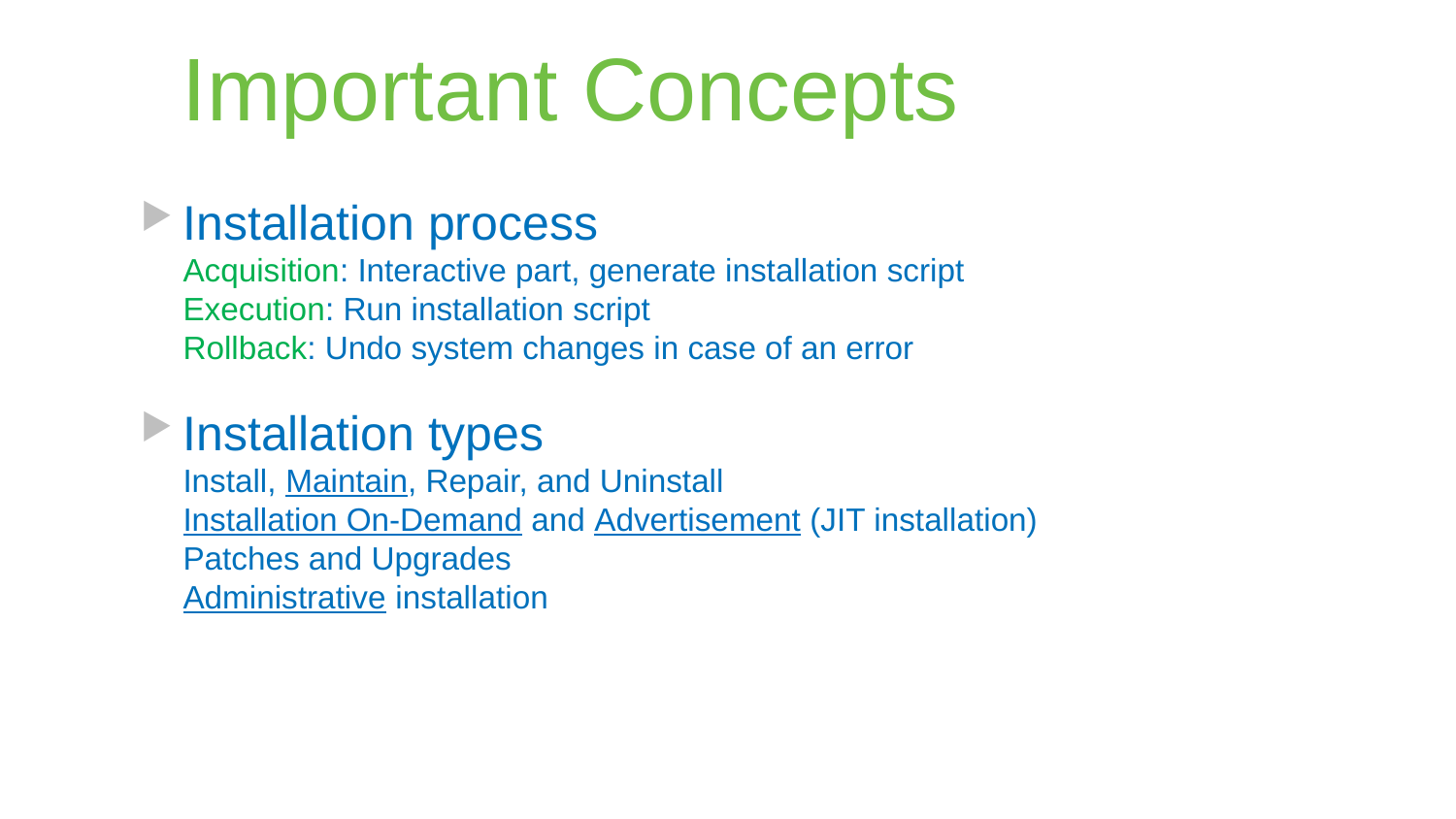

# Important Concepts
Installation process
Acquisition: Interactive part, generate installation script
Execution: Run installation script
Rollback: Undo system changes in case of an error
Installation types
Install, Maintain, Repair, and Uninstall
Installation On-Demand and Advertisement (JIT installation)
Patches and Upgrades
Administrative installation